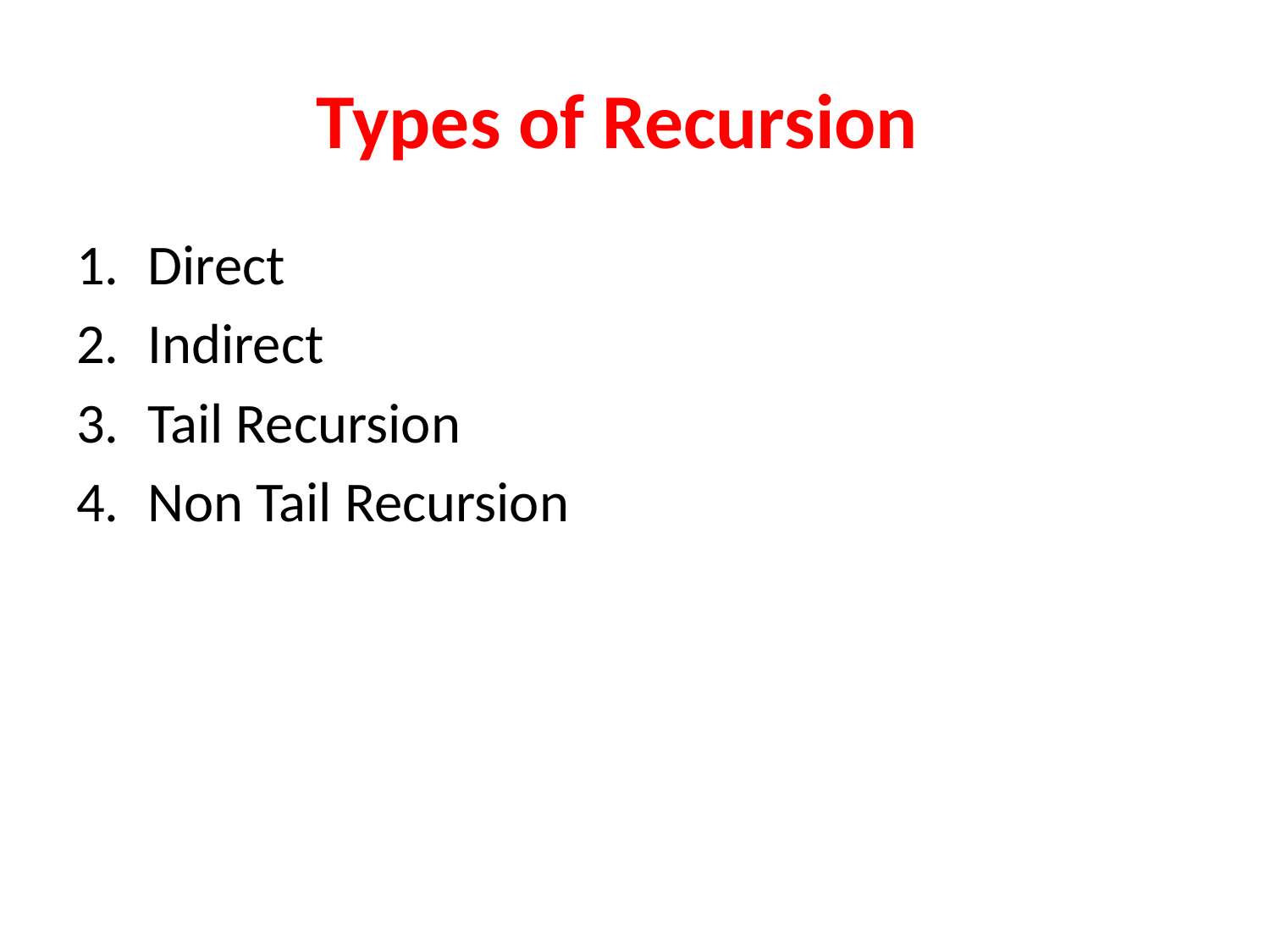

# Types of Recursion
Direct
Indirect
Tail Recursion
Non Tail Recursion